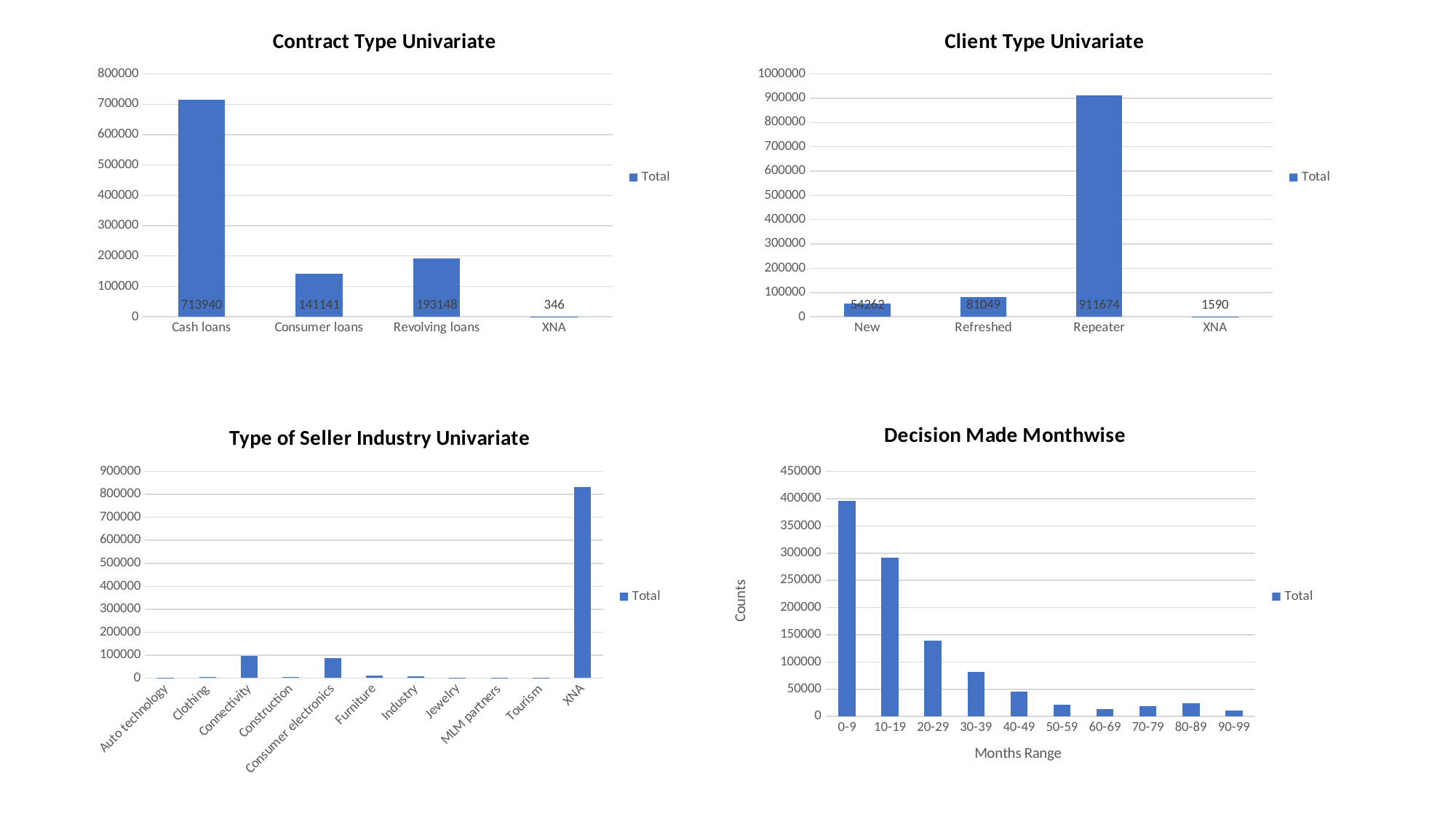

### Chart: Contract Type Univariate

| Category | Total |
|---|---|
| Cash loans | 713940.0 |
| Consumer loans | 141141.0 |
| Revolving loans | 193148.0 |
| XNA | 346.0 |

### Chart: Client Type Univariate

| Category | Total |
|---|---|
| New | 54262.0 |
| Refreshed | 81049.0 |
| Repeater | 911674.0 |
| XNA | 1590.0 |

### Chart: Decision Made Monthwise

| Category | Total |
|---|---|
| 0-9 | 396654.0 |
| 10-19 | 292232.0 |
| 20-29 | 139359.0 |
| 30-39 | 82433.0 |
| 40-49 | 46323.0 |
| 50-59 | 21565.0 |
| 60-69 | 14240.0 |
| 70-79 | 19522.0 |
| 80-89 | 24839.0 |
| 90-99 | 11408.0 |

### Chart: Type of Seller Industry Univariate

| Category | Total |
|---|---|
| Auto technology | 2024.0 |
| Clothing | 4049.0 |
| Connectivity | 97537.0 |
| Construction | 5485.0 |
| Consumer electronics | 87950.0 |
| Furniture | 10563.0 |
| Industry | 6794.0 |
| Jewelry | 1099.0 |
| MLM partners | 584.0 |
| Tourism | 239.0 |
| XNA | 832251.0 |